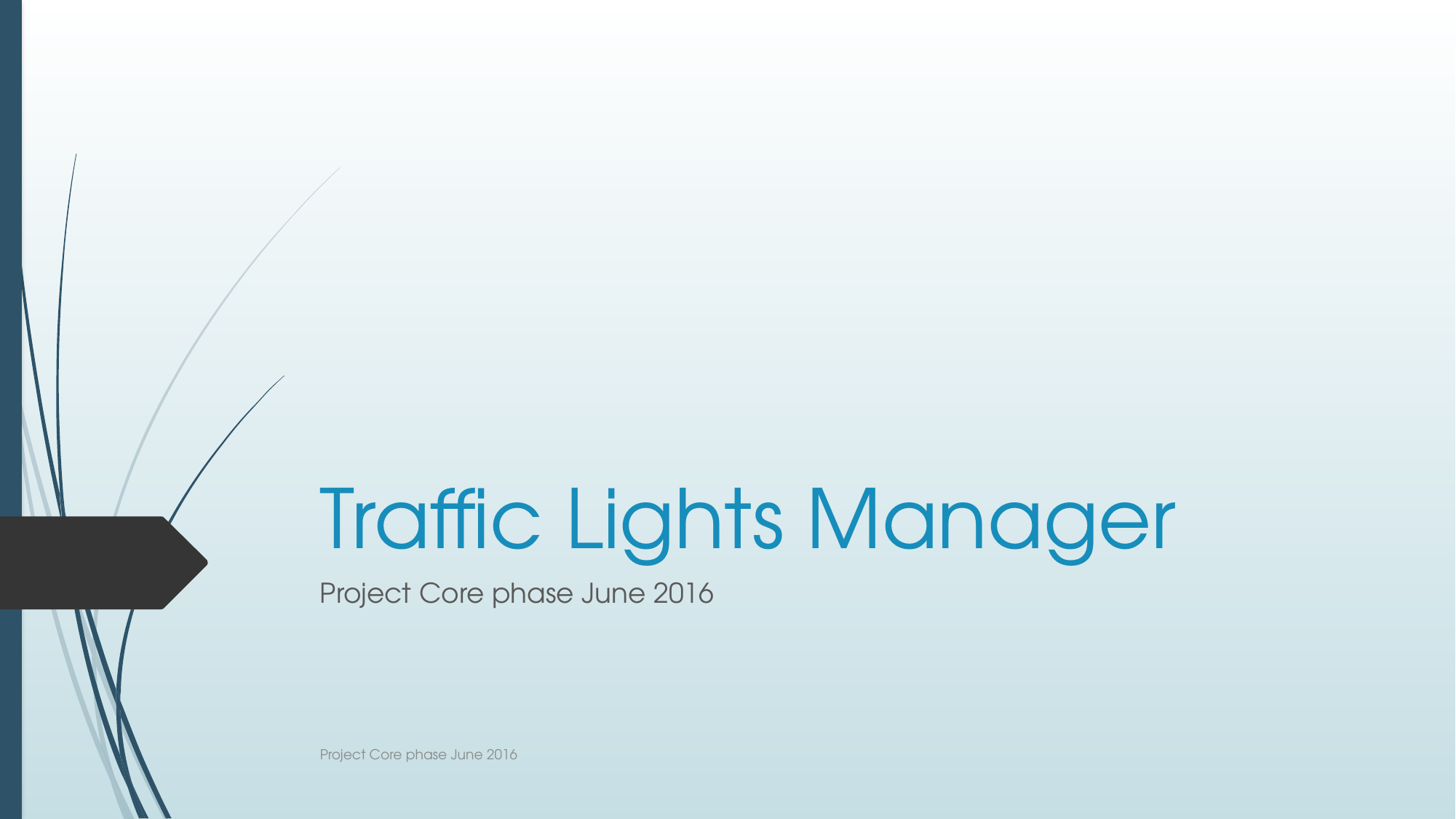

# Traffic Lights Manager
Project Core phase June 2016
Project Core phase June 2016